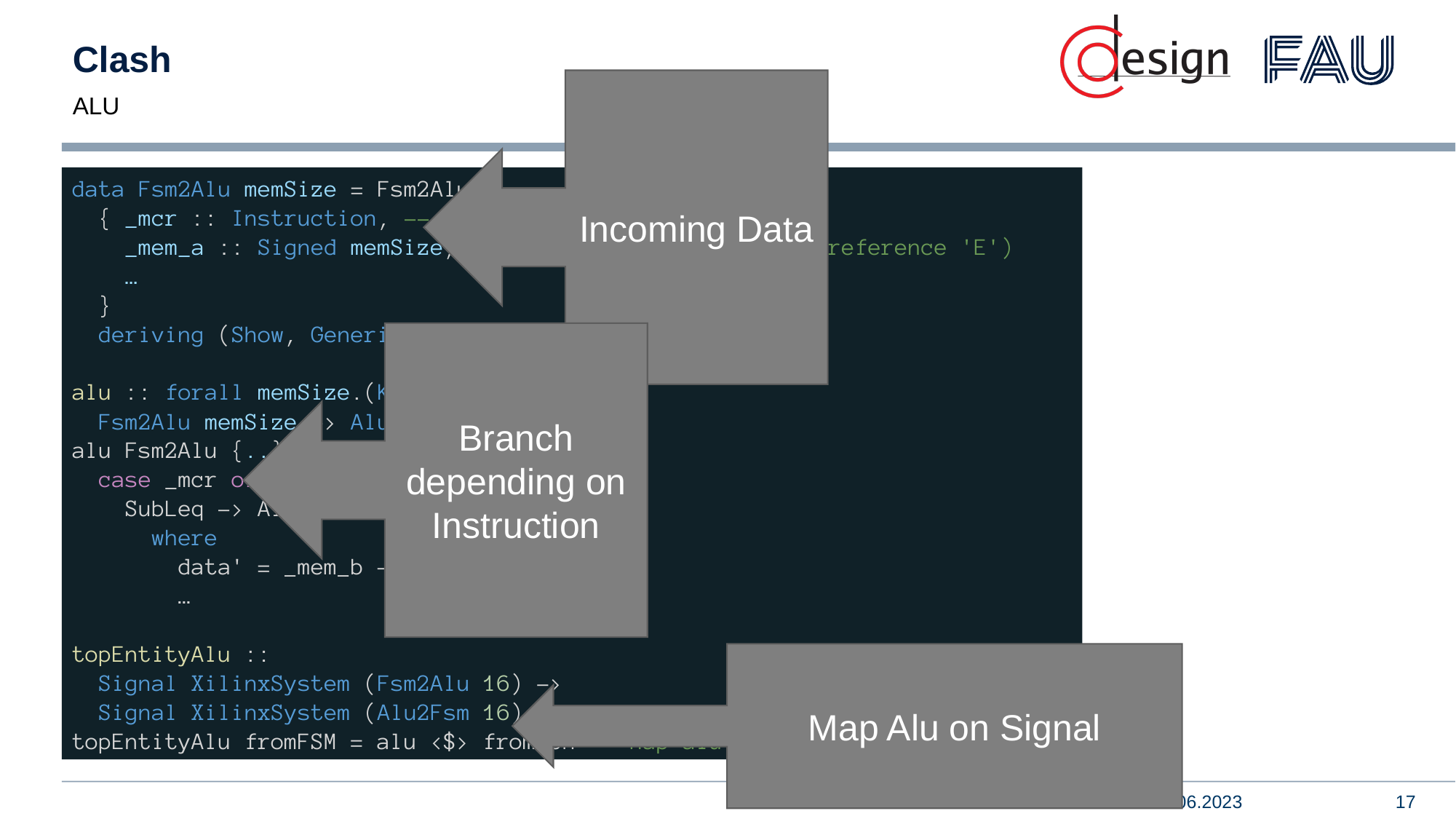

Clash
Incoming Data
ALU

data Fsm2Alu memSize = Fsm2Alu
  { _mcr :: Instruction, -- Machine Code Register
    _mem_a :: Signed memSize, -- Memory at address A (in reference 'E')
    …
  }
  deriving (Show, Generic, NFDataX)

alu :: forall memSize.(KnownNat memSize) =>
  Fsm2Alu memSize -> Alu2Fsm memSize
alu Fsm2Alu {..} =
  case _mcr of
    SubLeq -> Alu2Fsm data' cmp' overflow'
      where
        data' = _mem_b - _mem_a
        …

topEntityAlu ::
  Signal XilinxSystem (Fsm2Alu 16) ->
  Signal XilinxSystem (Alu2Fsm 16)
topEntityAlu fromFSM = alu <$> fromFSM -- Map alu function to Signal
Branch depending on Instruction
Map Alu on Signal

27.06.2023
17